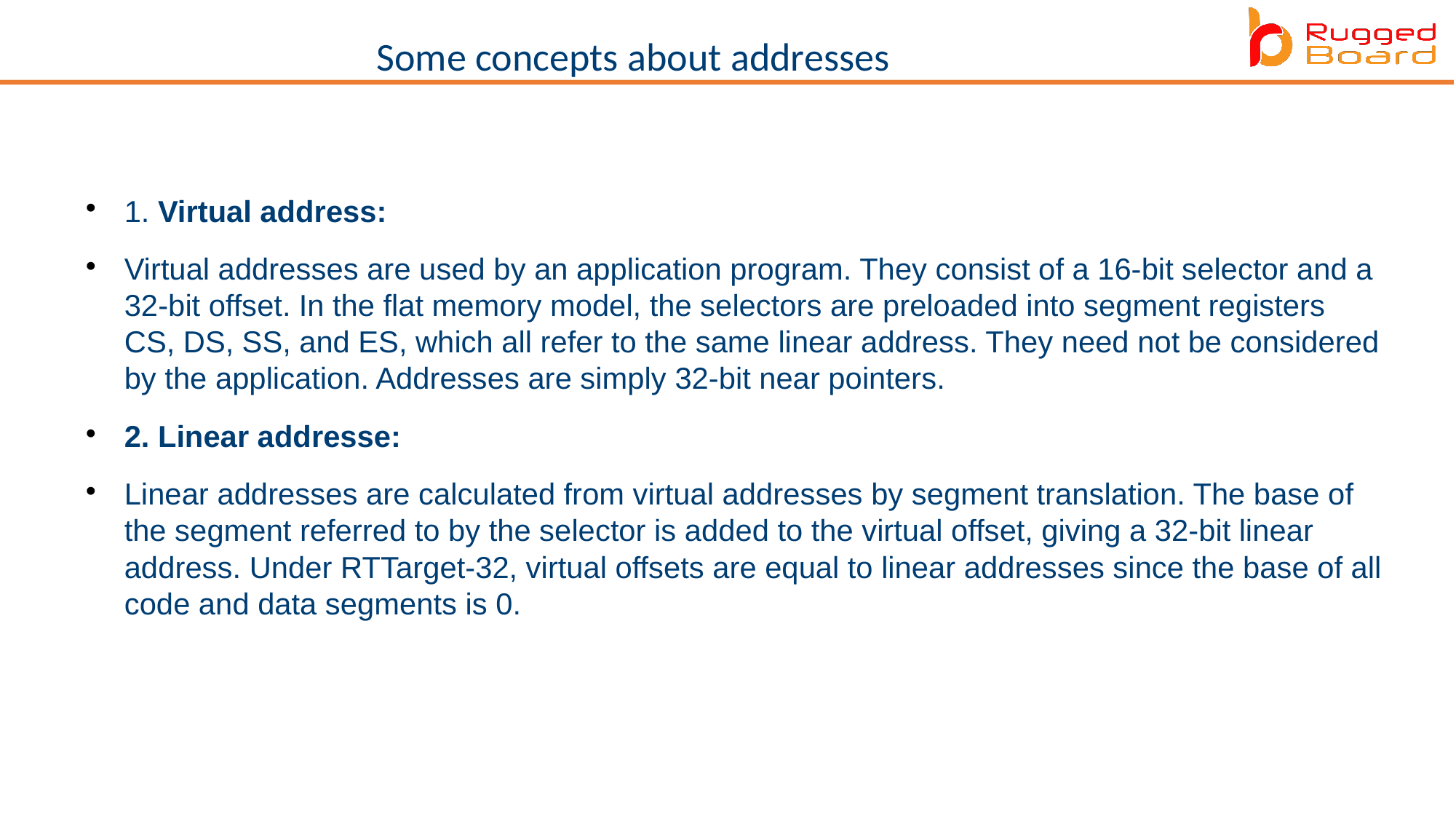

Some concepts about addresses
1. Virtual address:
Virtual addresses are used by an application program. They consist of a 16-bit selector and a 32-bit offset. In the flat memory model, the selectors are preloaded into segment registers CS, DS, SS, and ES, which all refer to the same linear address. They need not be considered by the application. Addresses are simply 32-bit near pointers.
2. Linear addresse:
Linear addresses are calculated from virtual addresses by segment translation. The base of the segment referred to by the selector is added to the virtual offset, giving a 32-bit linear address. Under RTTarget-32, virtual offsets are equal to linear addresses since the base of all code and data segments is 0.